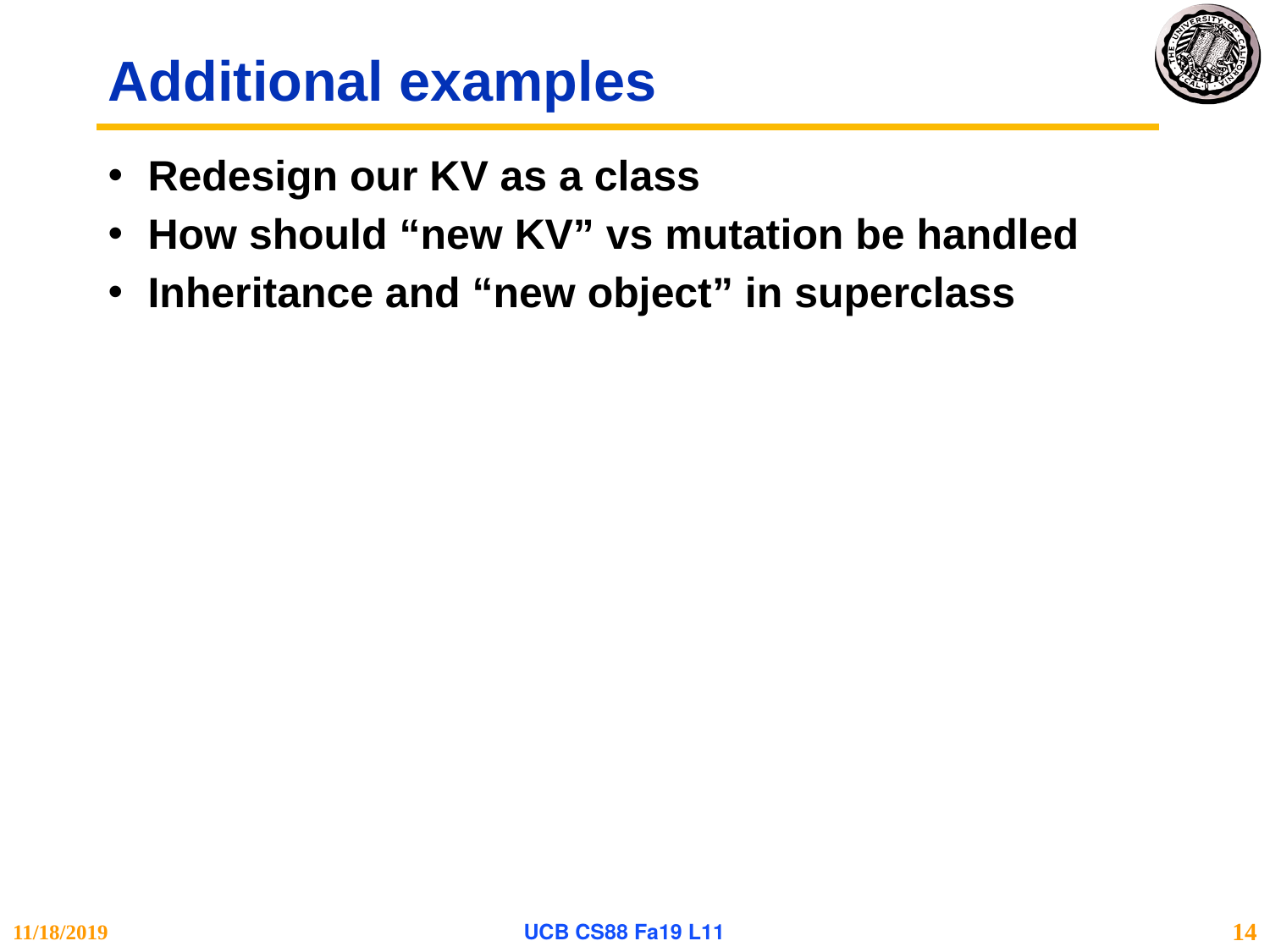

# Additional examples
Redesign our KV as a class
How should “new KV” vs mutation be handled
Inheritance and “new object” in superclass

11/18/2019
UCB CS88 Fa19 L11
14